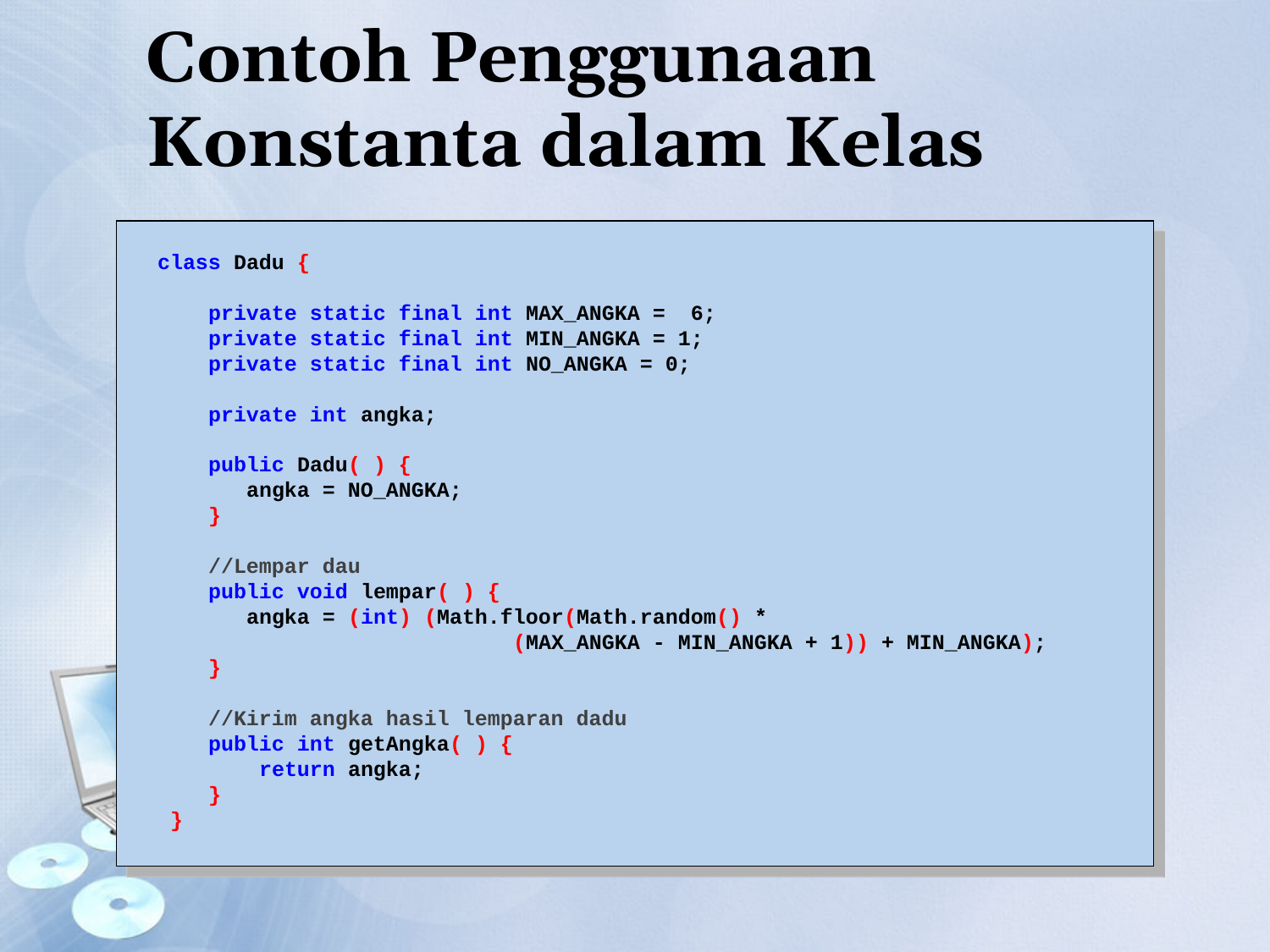

# Contoh Penggunaan Konstanta dalam Kelas

class Dadu {

    private static final int MAX_ANGKA =  6;
    private static final int MIN_ANGKA = 1;
    private static final int NO_ANGKA = 0;

    private int angka;

    public Dadu( ) {
       angka = NO_ANGKA;
    }

    //Lempar dau
    public void lempar( ) {
       angka = (int) (Math.floor(Math.random() *
                            (MAX_ANGKA - MIN_ANGKA + 1)) + MIN_ANGKA);
    }

    //Kirim angka hasil lemparan dadu
    public int getAngka( ) {
        return angka;
    }
 }